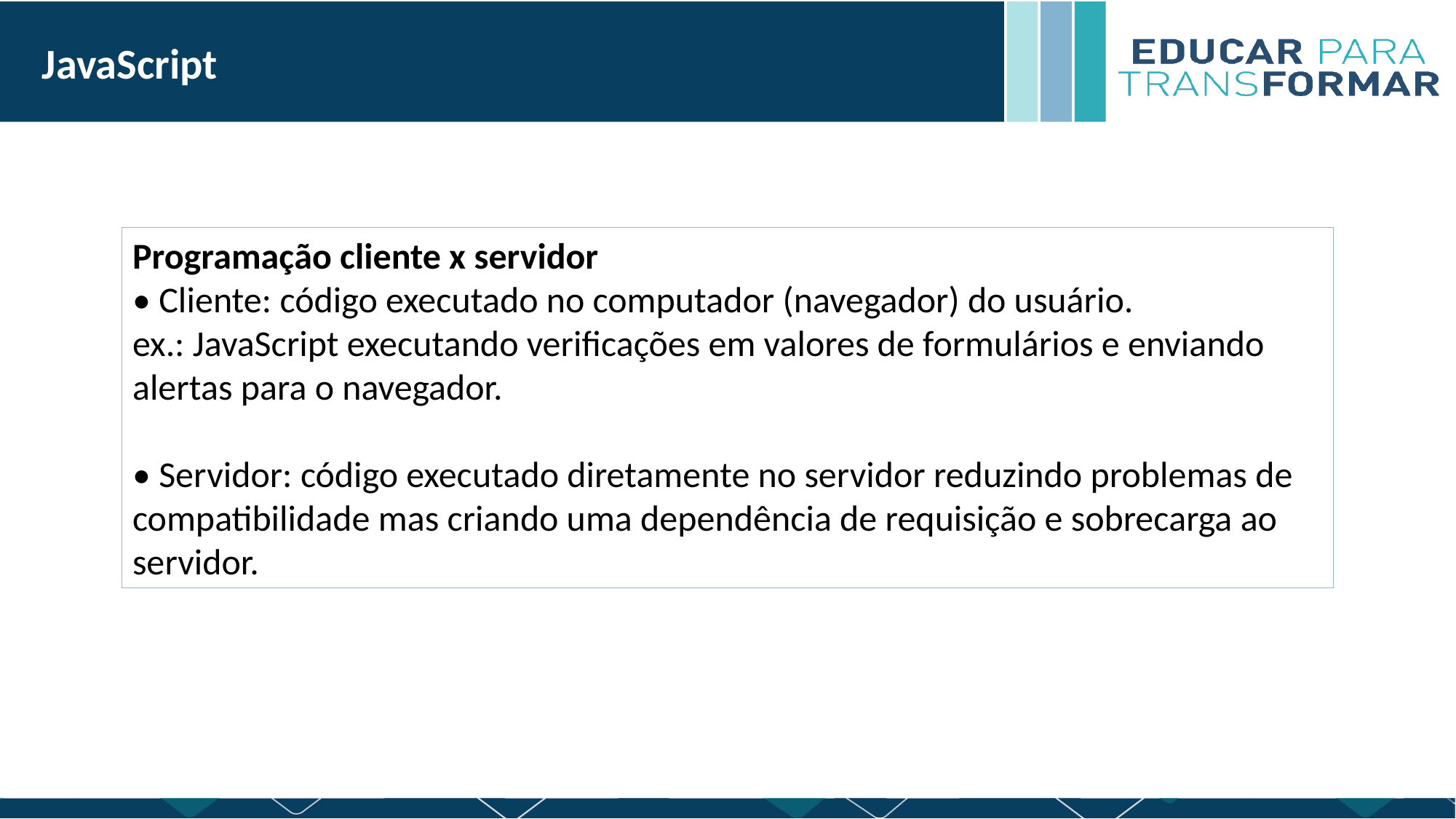

JavaScript
Programação cliente x servidor
• Cliente: código executado no computador (navegador) do usuário.
ex.: JavaScript executando verificações em valores de formulários e enviando alertas para o navegador.

• Servidor: código executado diretamente no servidor reduzindo problemas de compatibilidade mas criando uma dependência de requisição e sobrecarga ao servidor.